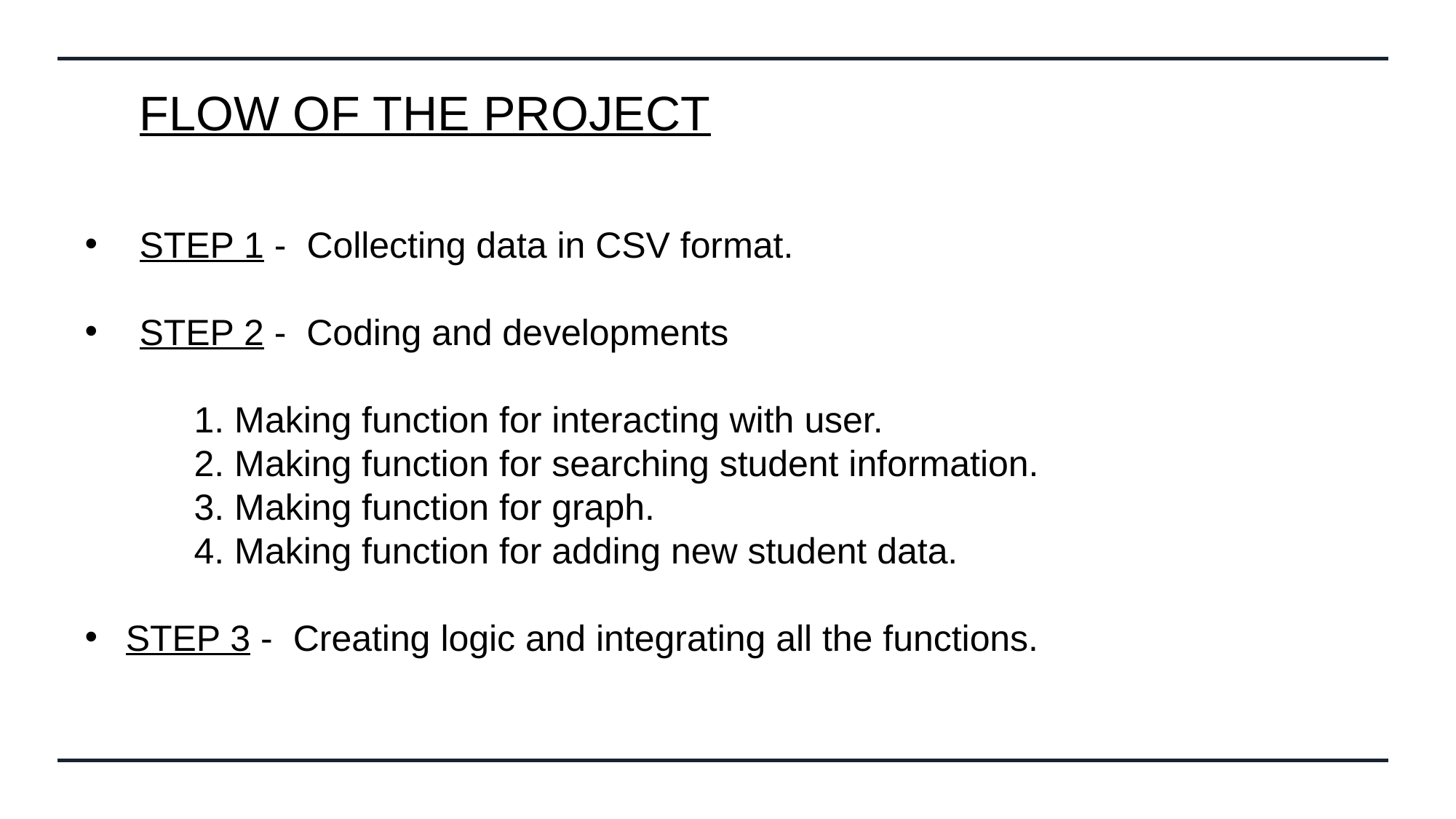

FLOW OF THE PROJECT
STEP 1 -  Collecting data in CSV format.

STEP 2 -  Coding and developments

      	1. Making function for interacting with user.
      	2. Making function for searching student information.
      	3. Making function for graph.
      	4. Making function for adding new student data.

STEP 3 -  Creating logic and integrating all the functions.